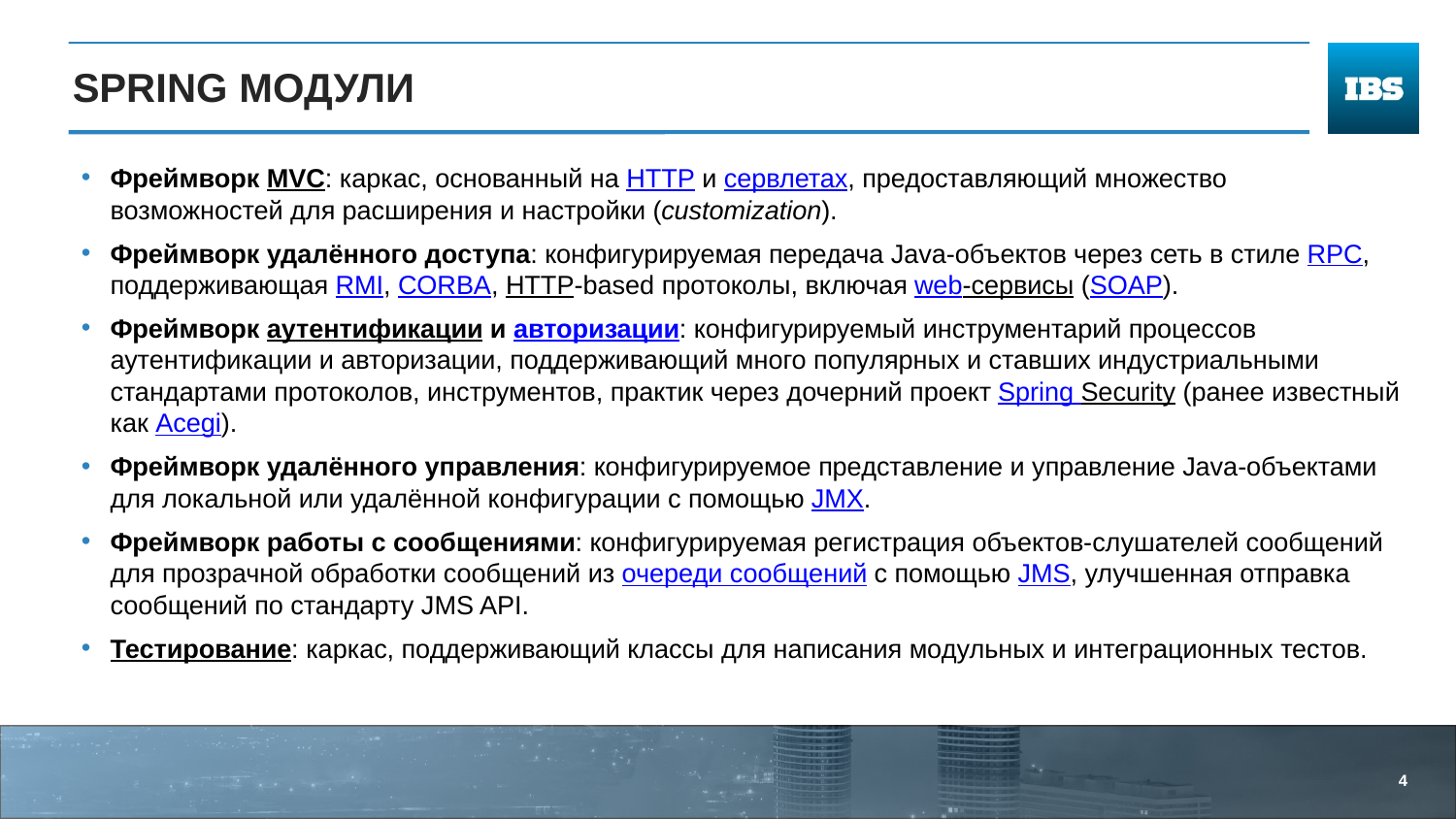

# Spring модули
Фреймворк MVC: каркас, основанный на HTTP и сервлетах, предоставляющий множество возможностей для расширения и настройки (customization).
Фреймворк удалённого доступа: конфигурируемая передача Java-объектов через сеть в стиле RPC, поддерживающая RMI, CORBA, HTTP-based протоколы, включая web-сервисы (SOAP).
Фреймворк аутентификации и авторизации: конфигурируемый инструментарий процессов аутентификации и авторизации, поддерживающий много популярных и ставших индустриальными стандартами протоколов, инструментов, практик через дочерний проект Spring Security (ранее известный как Acegi).
Фреймворк удалённого управления: конфигурируемое представление и управление Java-объектами для локальной или удалённой конфигурации с помощью JMX.
Фреймворк работы с сообщениями: конфигурируемая регистрация объектов-слушателей сообщений для прозрачной обработки сообщений из очереди сообщений с помощью JMS, улучшенная отправка сообщений по стандарту JMS API.
Тестирование: каркас, поддерживающий классы для написания модульных и интеграционных тестов.